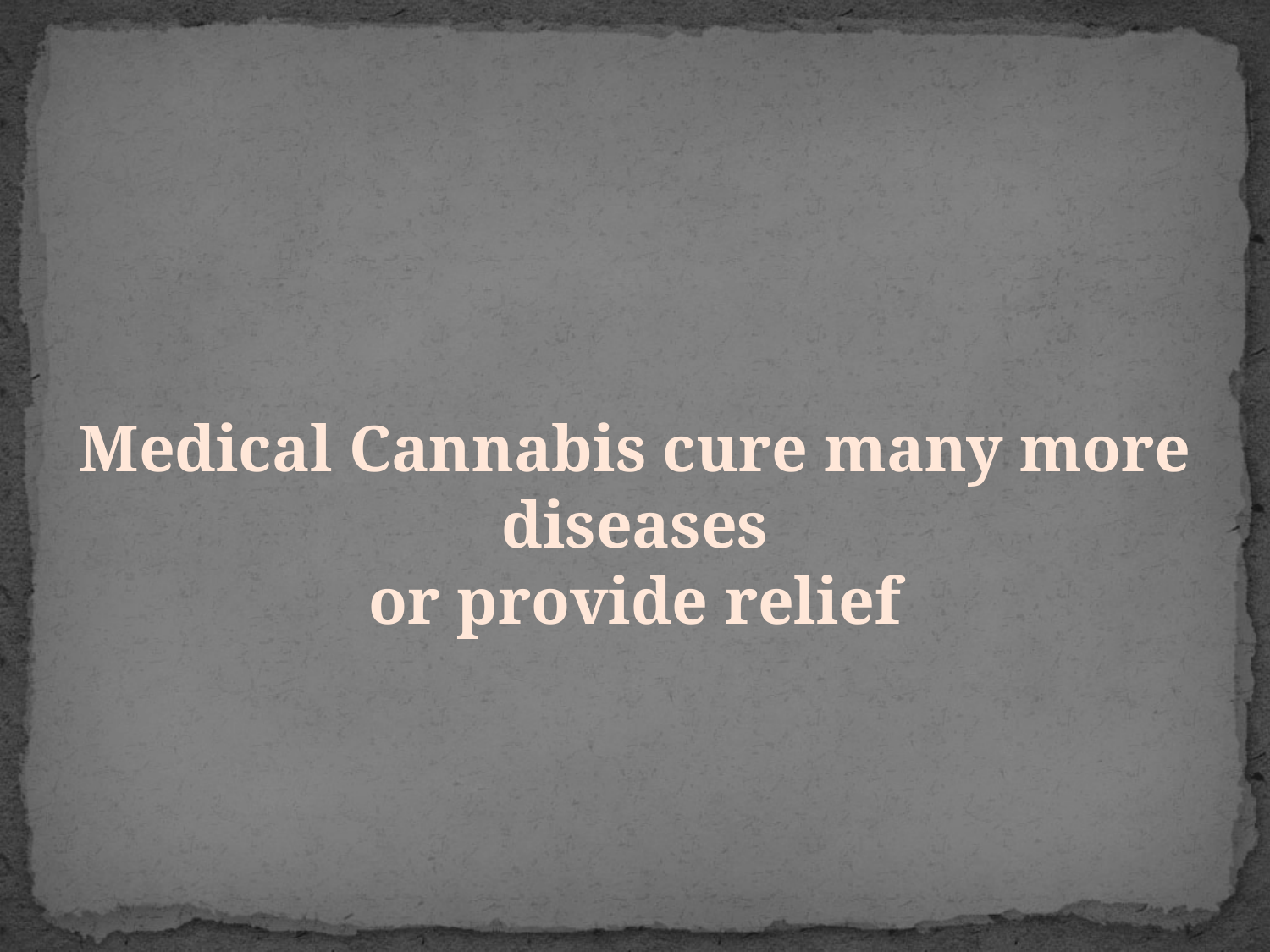

Medical Cannabis cure many more diseases
 or provide relief